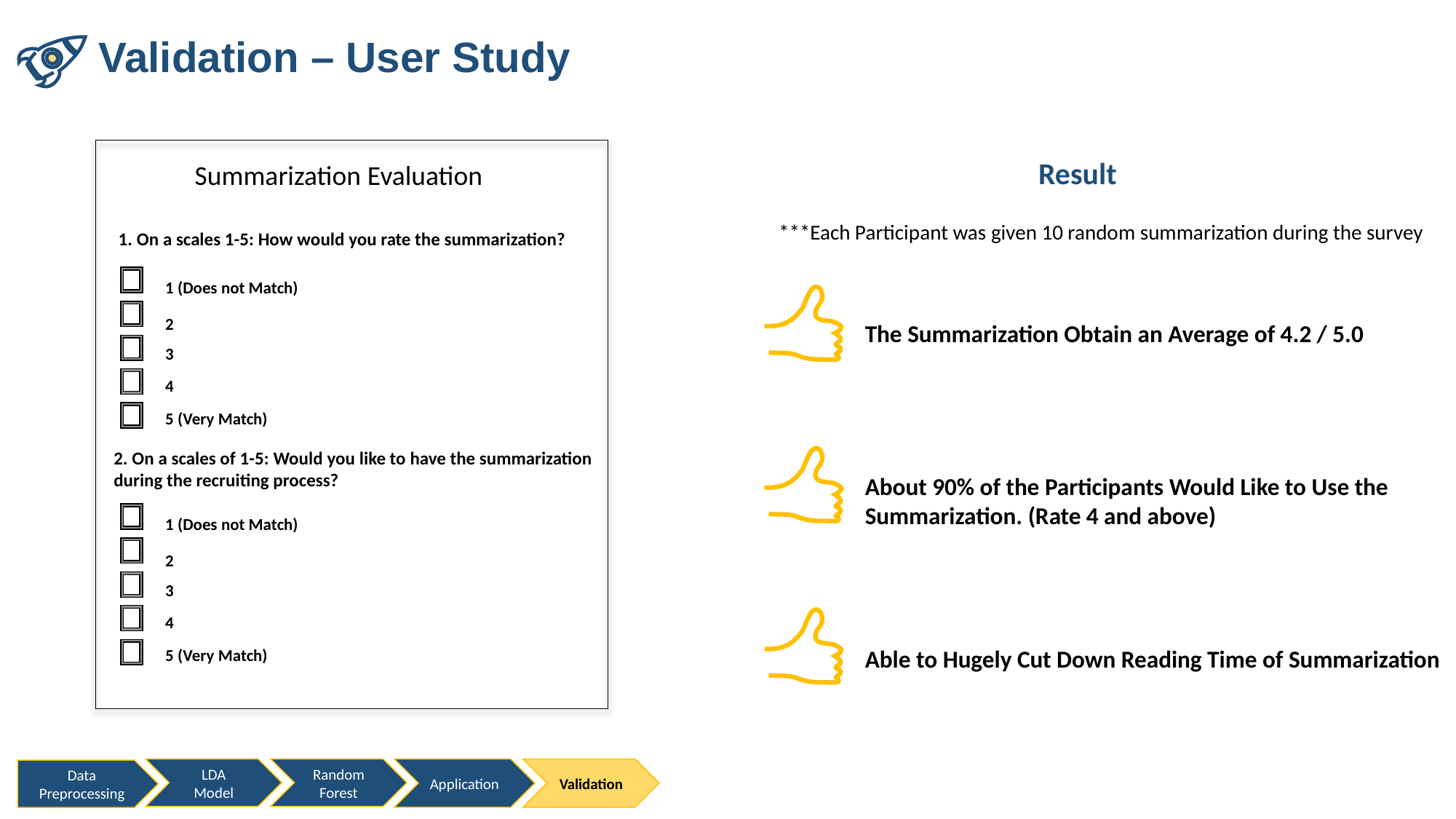

Validation – User Study

Result
Summarization Evaluation
***Each Participant was given 10 random summarization during the survey
1. On a scales 1-5: How would you rate the summarization?

1 (Does not Match)

2
The Summarization Obtain an Average of 4.2 / 5.0

3

4

5 (Very Match)
2. On a scales of 1-5: Would you like to have the summarization
during the recruiting process?

About 90% of the Participants Would Like to Use the Summarization. (Rate 4 and above)

1 (Does not Match)

2

3

4

Able to Hugely Cut Down Reading Time of Summarization

5 (Very Match)
LDA Model
Random Forest
Application
Validation
Data Preprocessing